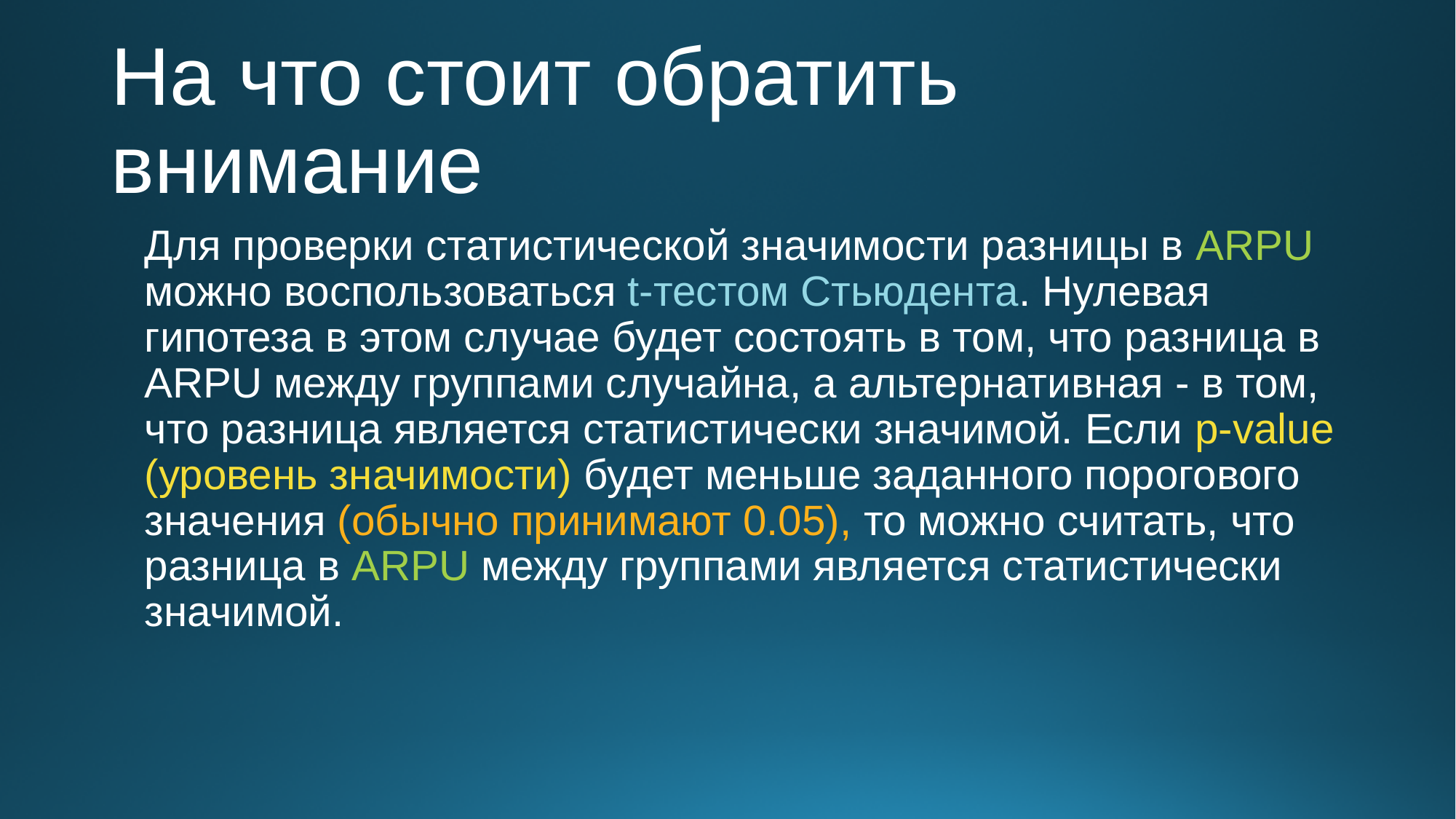

# На что стоит обратить внимание
Для проверки статистической значимости разницы в ARPU можно воспользоваться t-тестом Стьюдента. Нулевая гипотеза в этом случае будет состоять в том, что разница в ARPU между группами случайна, а альтернативная - в том, что разница является статистически значимой. Если p-value (уровень значимости) будет меньше заданного порогового значения (обычно принимают 0.05), то можно считать, что разница в ARPU между группами является статистически значимой.